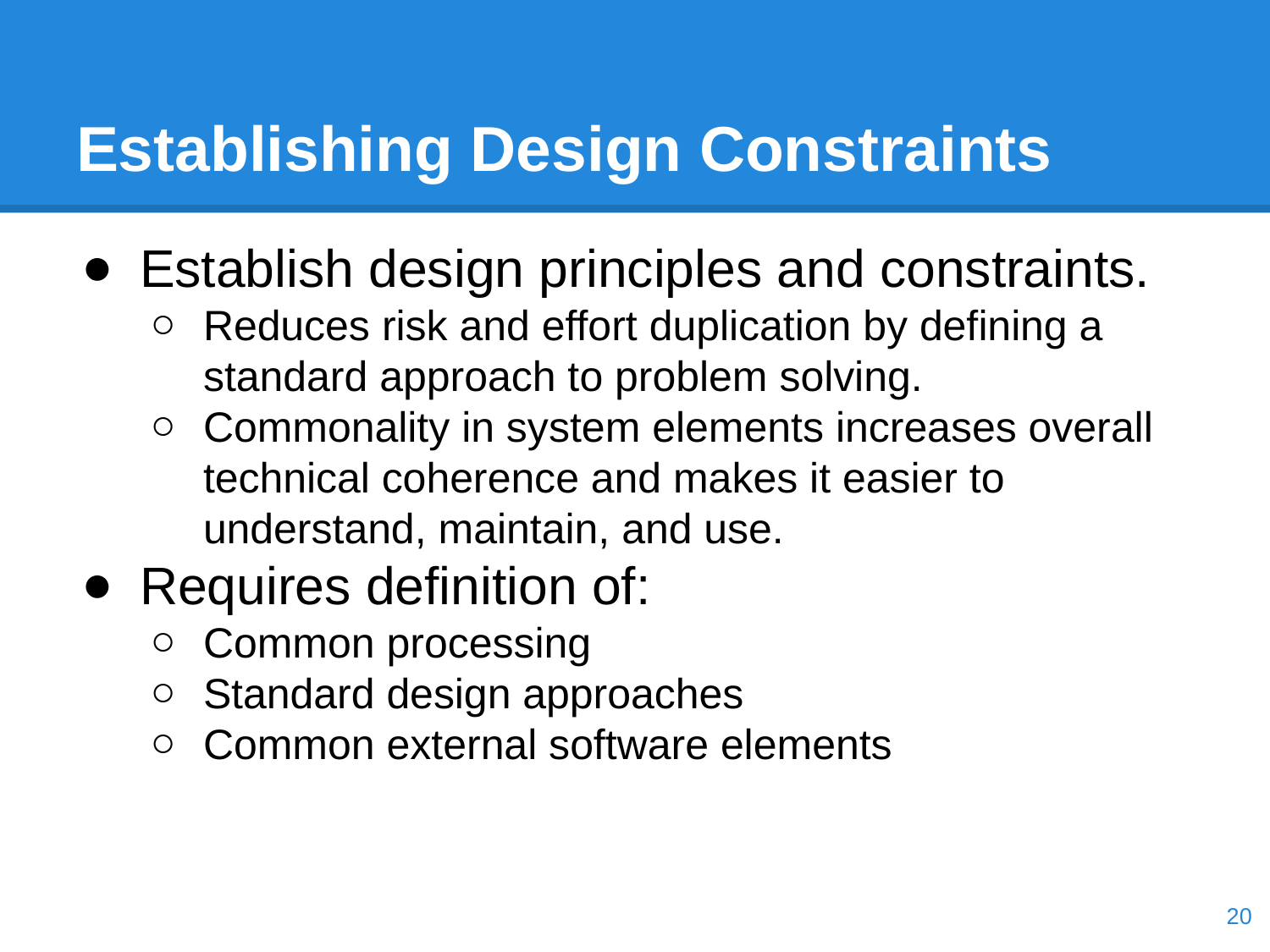

# Establishing Design Constraints
Establish design principles and constraints.
Reduces risk and effort duplication by defining a standard approach to problem solving.
Commonality in system elements increases overall technical coherence and makes it easier to understand, maintain, and use.
Requires definition of:
Common processing
Standard design approaches
Common external software elements
20